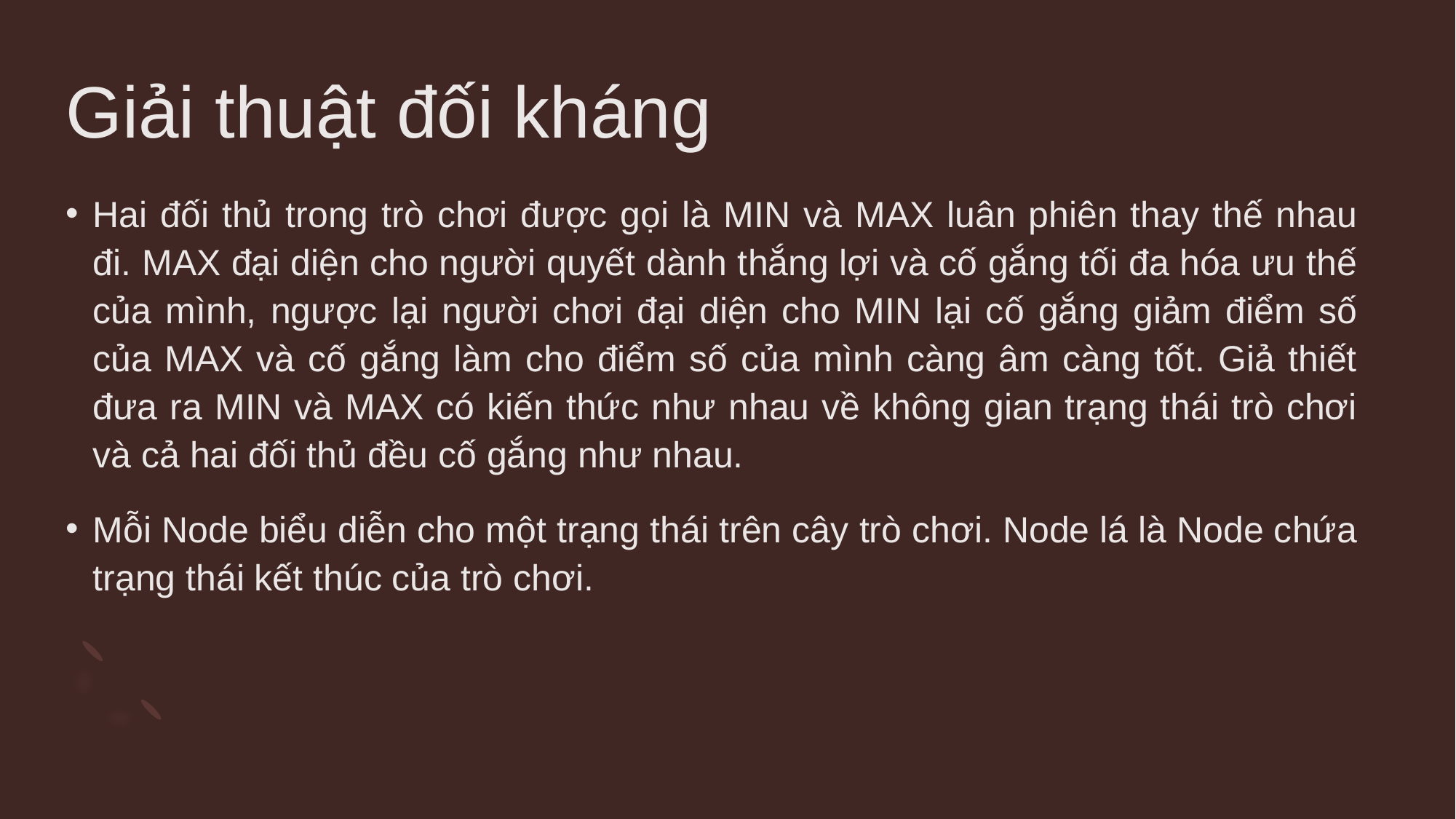

# Giải thuật đối kháng
Hai đối thủ trong trò chơi được gọi là MIN và MAX luân phiên thay thế nhau đi. MAX đại diện cho người quyết dành thắng lợi và cố gắng tối đa hóa ưu thế của mình, ngược lại người chơi đại diện cho MIN lại cố gắng giảm điểm số của MAX và cố gắng làm cho điểm số của mình càng âm càng tốt. Giả thiết đưa ra MIN và MAX có kiến thức như nhau về không gian trạng thái trò chơi và cả hai đối thủ đều cố gắng như nhau.
Mỗi Node biểu diễn cho một trạng thái trên cây trò chơi. Node lá là Node chứa trạng thái kết thúc của trò chơi.